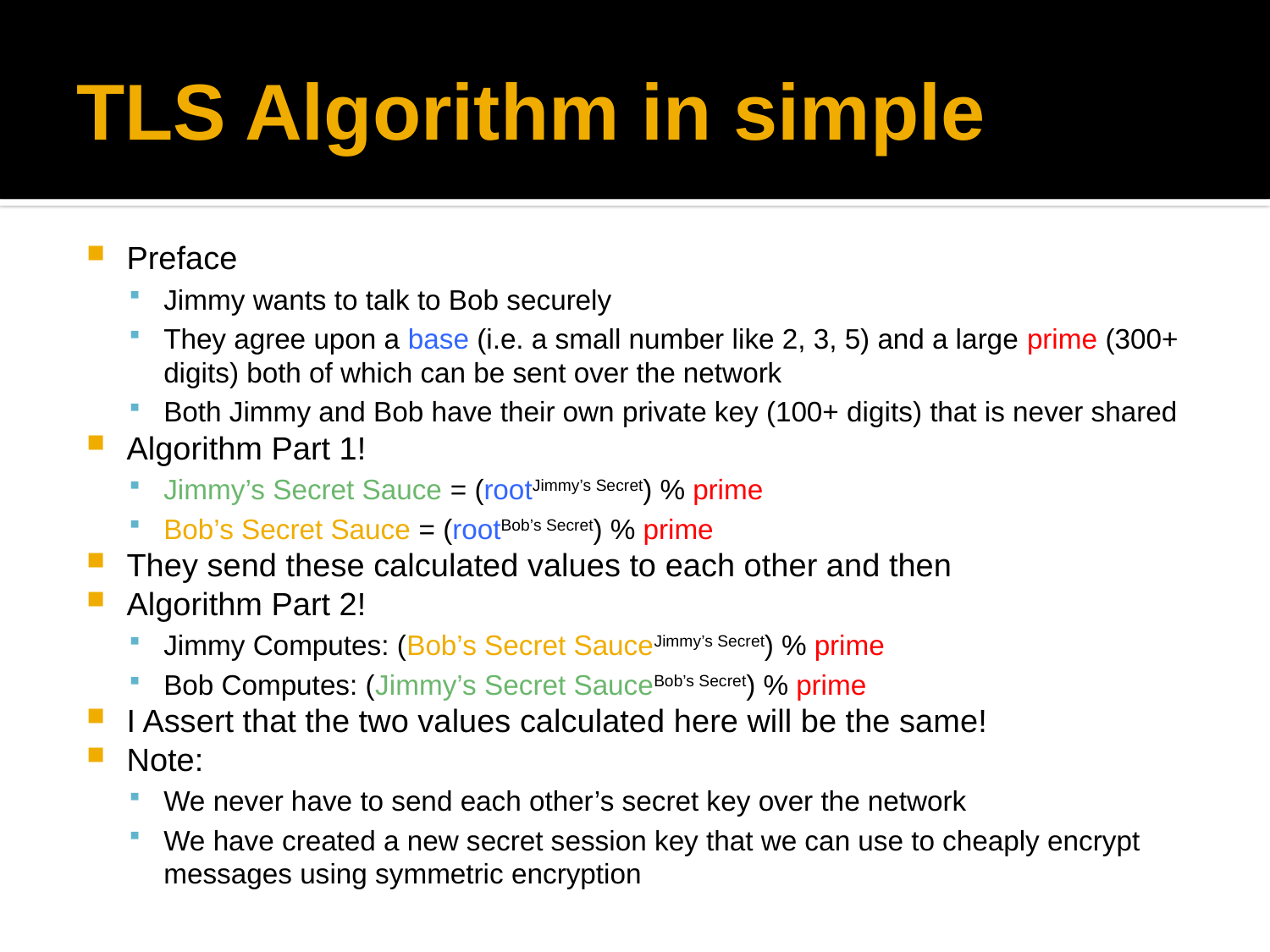

# TLS Algorithm in simple
Preface
Jimmy wants to talk to Bob securely
They agree upon a base (i.e. a small number like 2, 3, 5) and a large prime (300+ digits) both of which can be sent over the network
Both Jimmy and Bob have their own private key (100+ digits) that is never shared
Algorithm Part 1!
Jimmy’s Secret Sauce = (rootJimmy’s Secret) % prime
Bob’s Secret Sauce = (rootBob’s Secret) % prime
They send these calculated values to each other and then
Algorithm Part 2!
Jimmy Computes: (Bob’s Secret SauceJimmy’s Secret) % prime
Bob Computes: (Jimmy’s Secret SauceBob’s Secret) % prime
I Assert that the two values calculated here will be the same!
Note:
We never have to send each other’s secret key over the network
We have created a new secret session key that we can use to cheaply encrypt messages using symmetric encryption